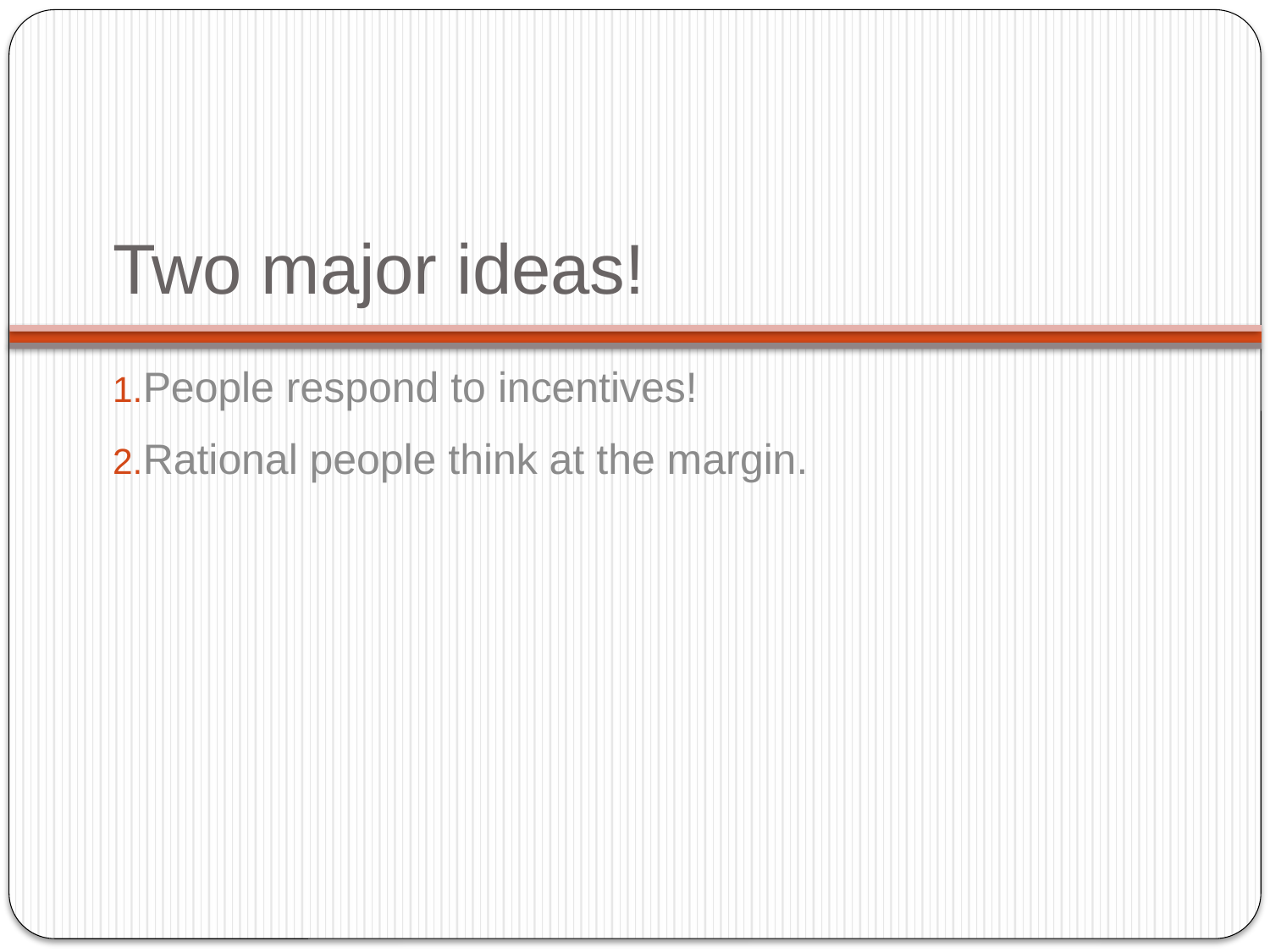

# Two major ideas!
People respond to incentives!
Rational people think at the margin.